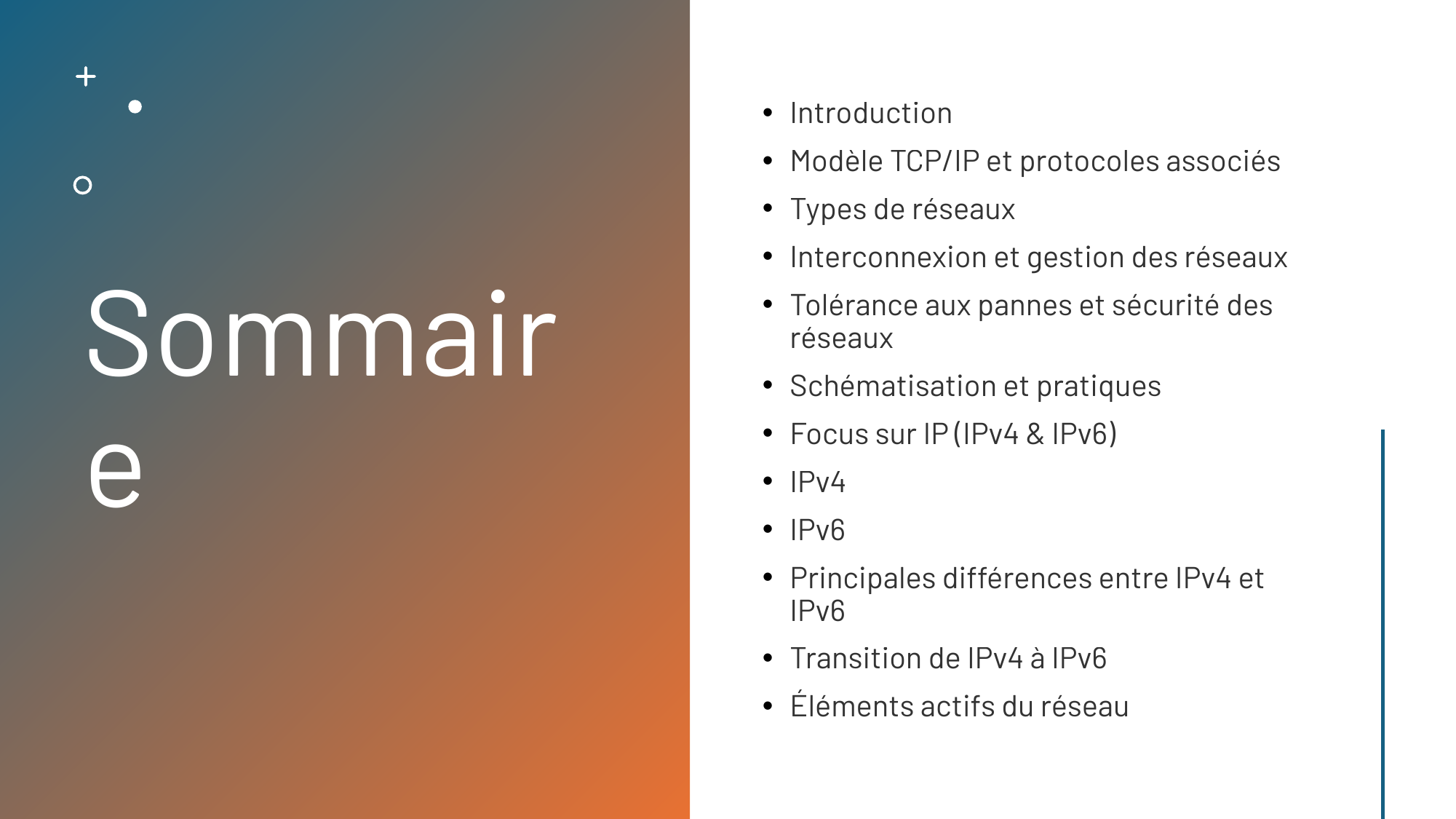

# Sommaire
Introduction
Modèle TCP/IP et protocoles associés
Types de réseaux
Interconnexion et gestion des réseaux
Tolérance aux pannes et sécurité des réseaux
Schématisation et pratiques
Focus sur IP (IPv4 & IPv6)
IPv4
IPv6
Principales différences entre IPv4 et IPv6
Transition de IPv4 à IPv6
Éléments actifs du réseau